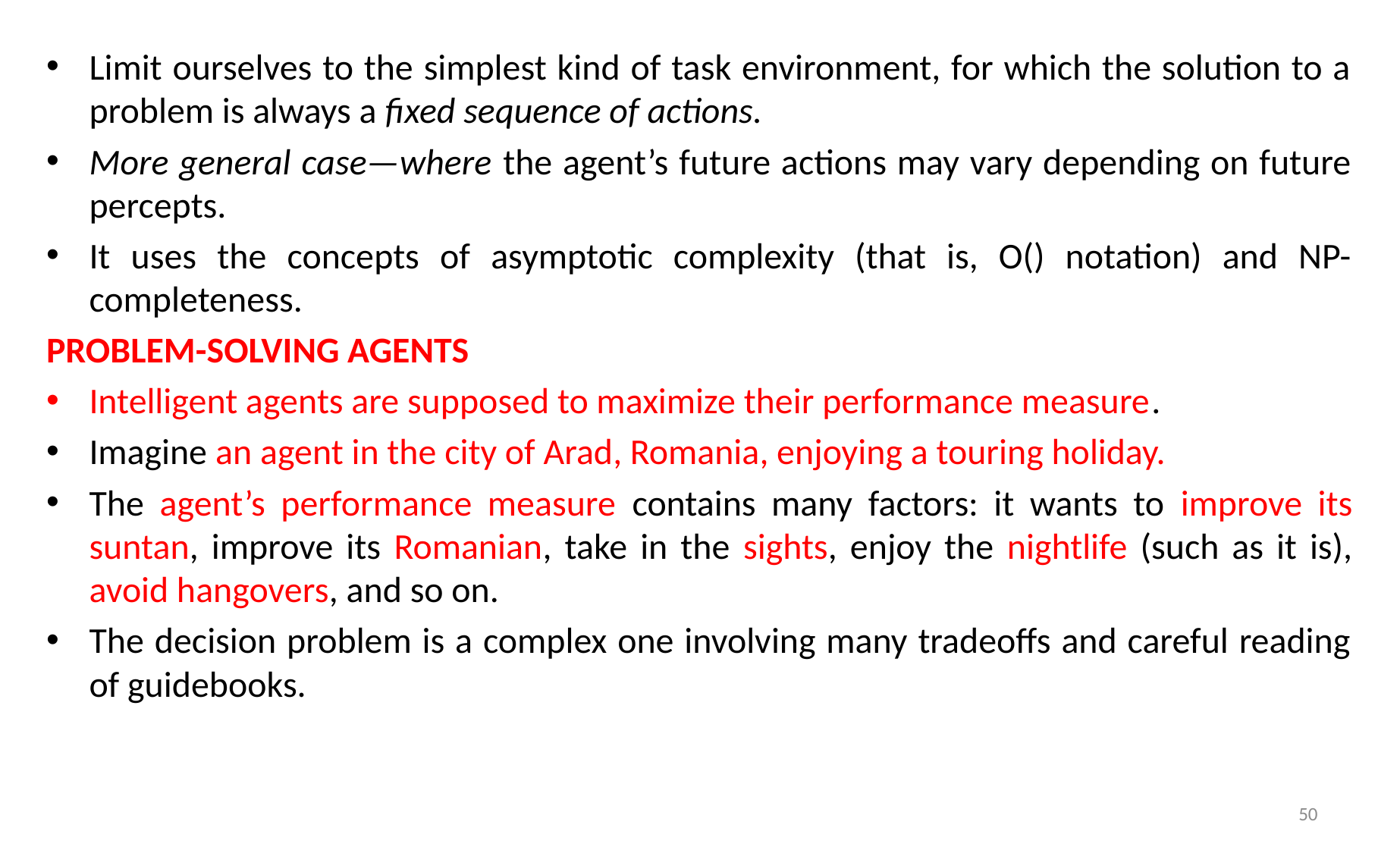

Limit ourselves to the simplest kind of task environment, for which the solution to a problem is always a fixed sequence of actions.
More general case—where the agent’s future actions may vary depending on future percepts.
It uses the concepts of asymptotic complexity (that is, O() notation) and NP-completeness.
PROBLEM-SOLVING AGENTS
Intelligent agents are supposed to maximize their performance measure.
Imagine an agent in the city of Arad, Romania, enjoying a touring holiday.
The agent’s performance measure contains many factors: it wants to improve its suntan, improve its Romanian, take in the sights, enjoy the nightlife (such as it is), avoid hangovers, and so on.
The decision problem is a complex one involving many tradeoffs and careful reading of guidebooks.
50